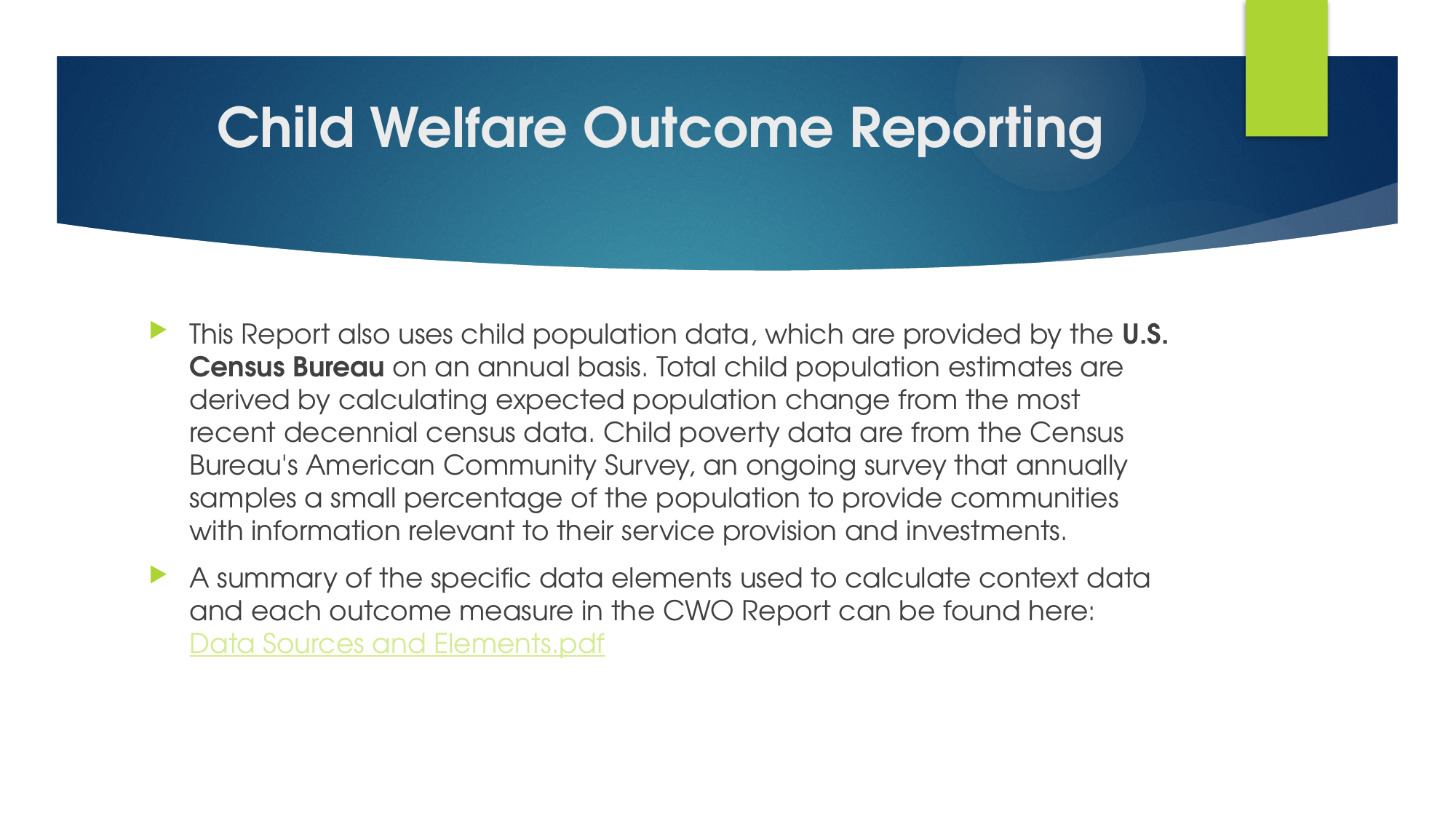

# Child Welfare Outcome Reporting
This Report also uses child population data, which are provided by the U.S. Census Bureau on an annual basis. Total child population estimates are derived by calculating expected population change from the most recent decennial census data. Child poverty data are from the Census Bureau's American Community Survey, an ongoing survey that annually samples a small percentage of the population to provide communities with information relevant to their service provision and investments.
A summary of the specific data elements used to calculate context data and each outcome measure in the CWO Report can be found here: Data Sources and Elements.pdf